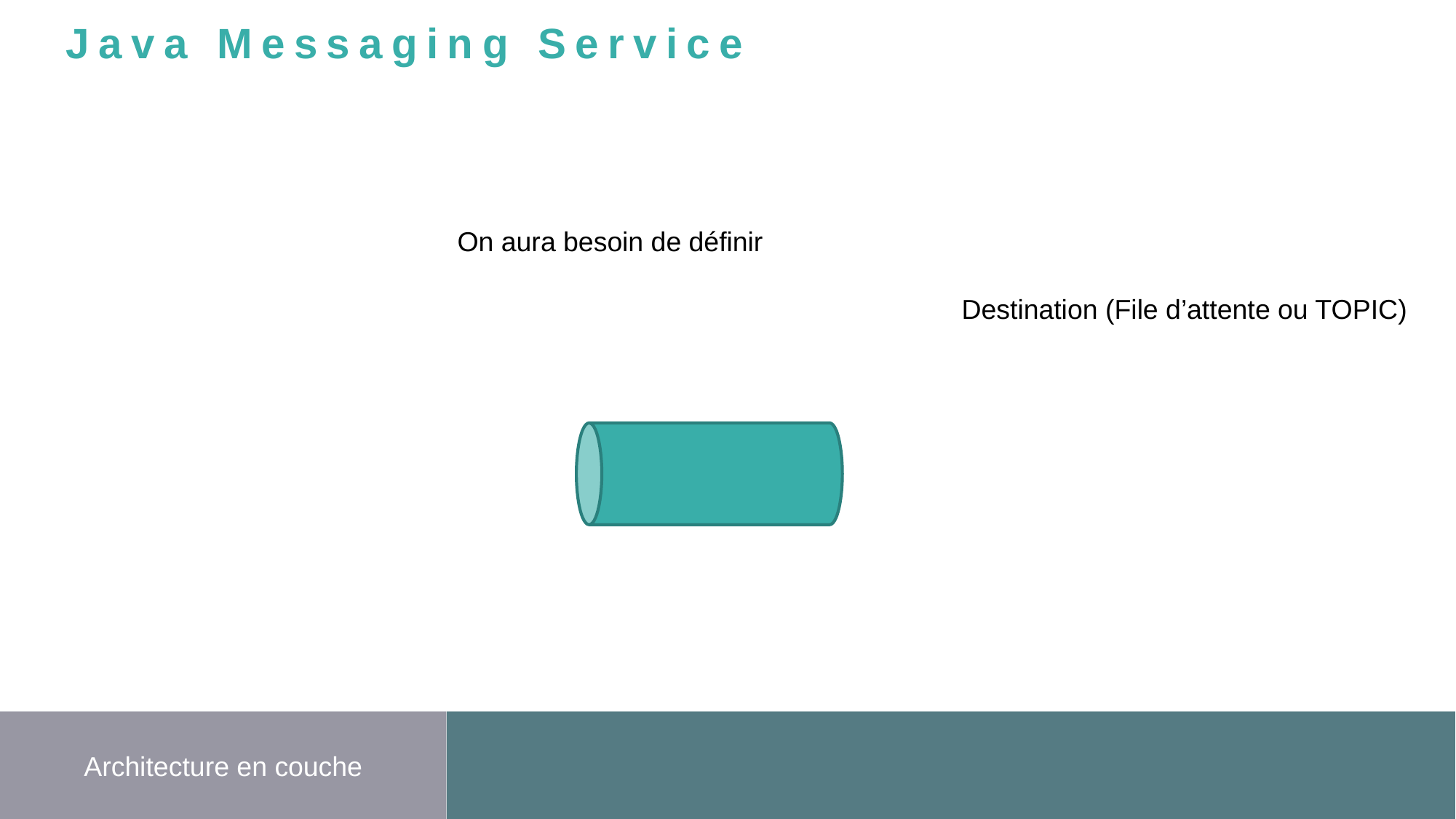

Java Messaging Service
On aura besoin de définir

Destination (File d’attente ou TOPIC)

Architecture en couche